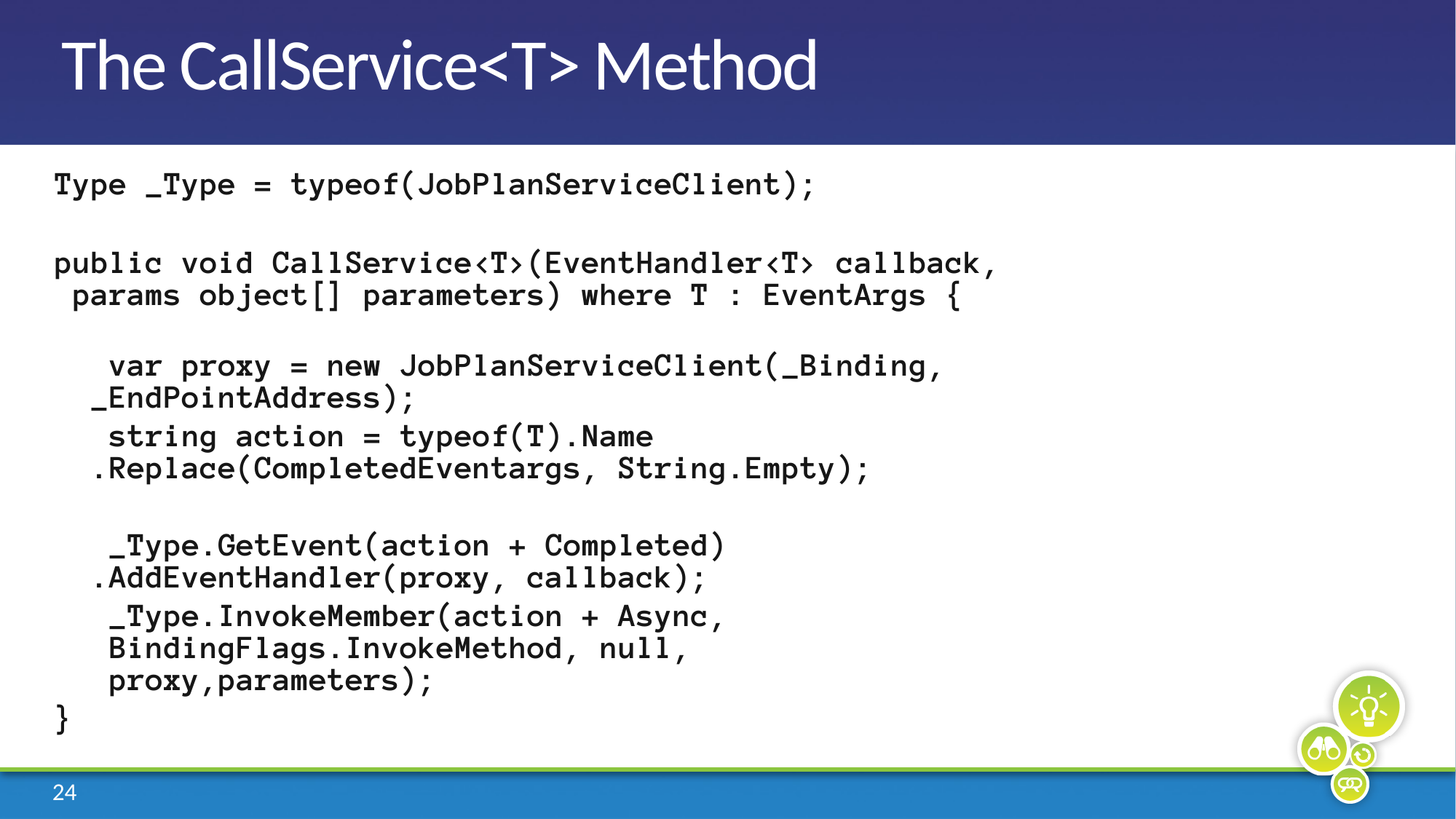

# The CallService<T> Method
Type _Type = typeof(JobPlanServiceClient);
public void CallService<T>(EventHandler<T> callback,
 params object[] parameters) where T : EventArgs {
   var proxy = new JobPlanServiceClient(_Binding,
  _EndPointAddress);
   string action = typeof(T).Name
  .Replace(CompletedEventargs, String.Empty);

   _Type.GetEvent(action + Completed)
  .AddEventHandler(proxy, callback);
   _Type.InvokeMember(action + Async,
   BindingFlags.InvokeMethod, null,
   proxy,parameters);
}